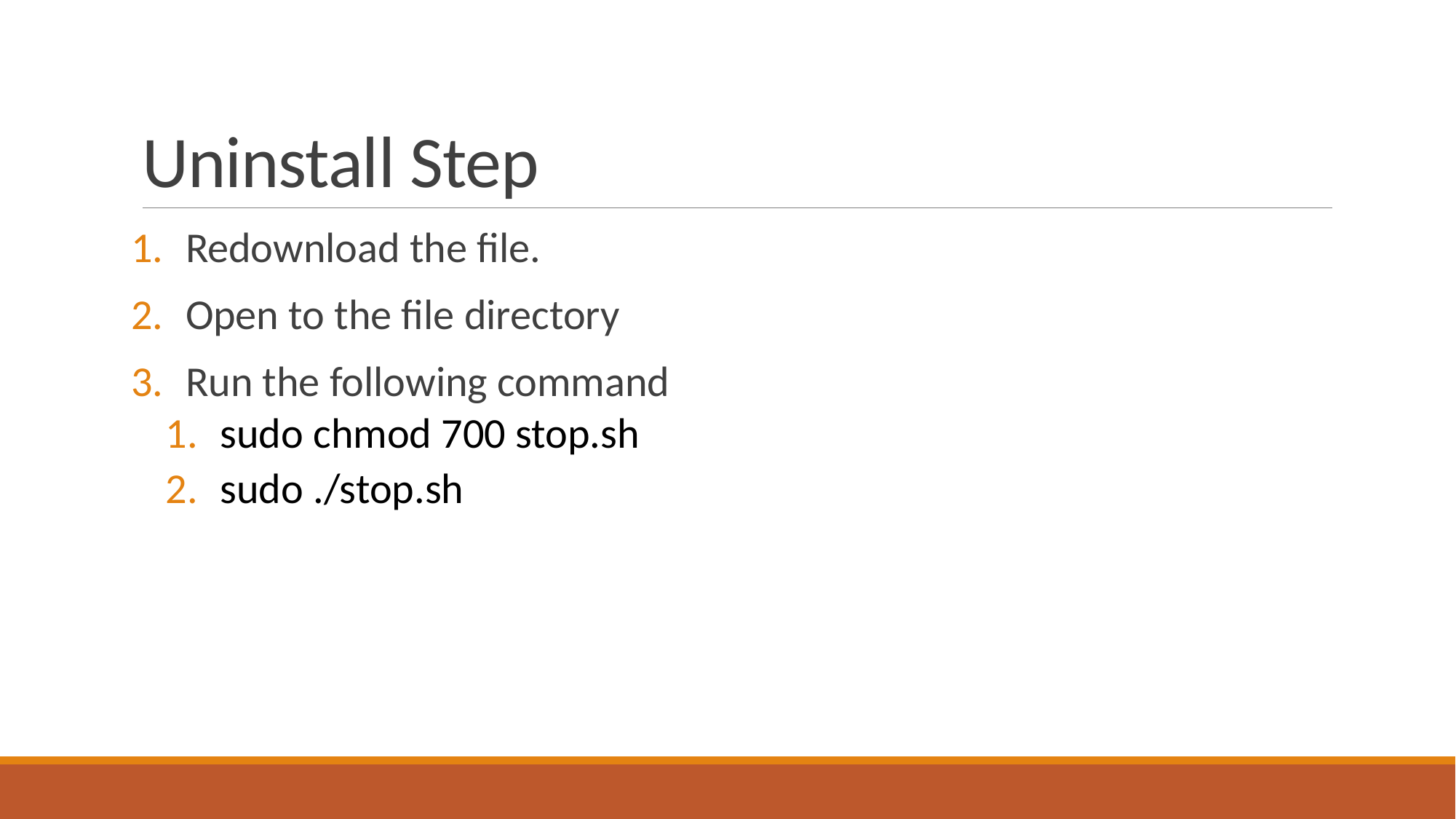

# Uninstall Step
Redownload the file.
Open to the file directory
Run the following command
sudo chmod 700 stop.sh
sudo ./stop.sh